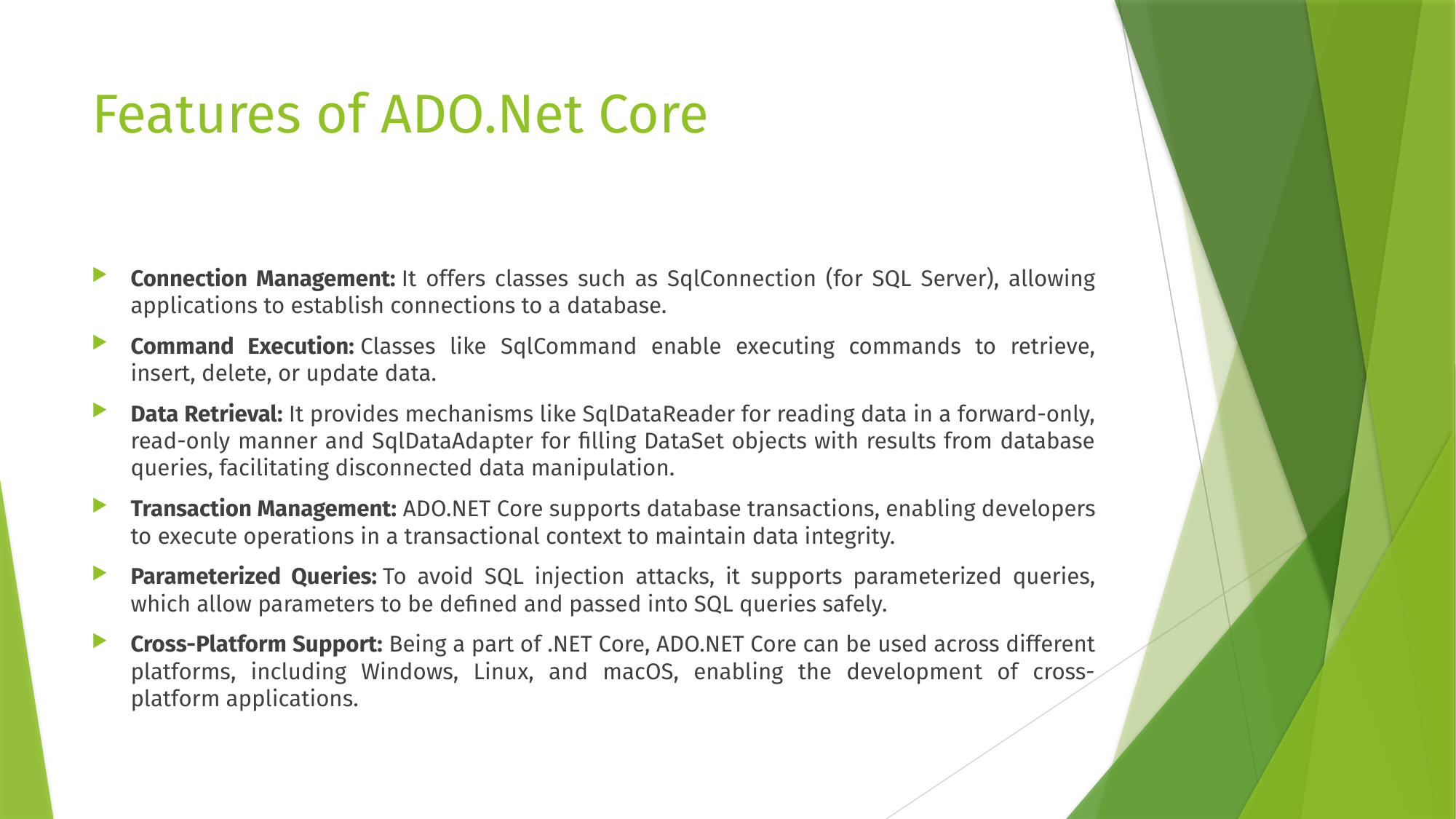

# Features of ADO.Net Core
Connection Management: It offers classes such as SqlConnection (for SQL Server), allowing applications to establish connections to a database.
Command Execution: Classes like SqlCommand enable executing commands to retrieve, insert, delete, or update data.
Data Retrieval: It provides mechanisms like SqlDataReader for reading data in a forward-only, read-only manner and SqlDataAdapter for filling DataSet objects with results from database queries, facilitating disconnected data manipulation.
Transaction Management: ADO.NET Core supports database transactions, enabling developers to execute operations in a transactional context to maintain data integrity.
Parameterized Queries: To avoid SQL injection attacks, it supports parameterized queries, which allow parameters to be defined and passed into SQL queries safely.
Cross-Platform Support: Being a part of .NET Core, ADO.NET Core can be used across different platforms, including Windows, Linux, and macOS, enabling the development of cross-platform applications.